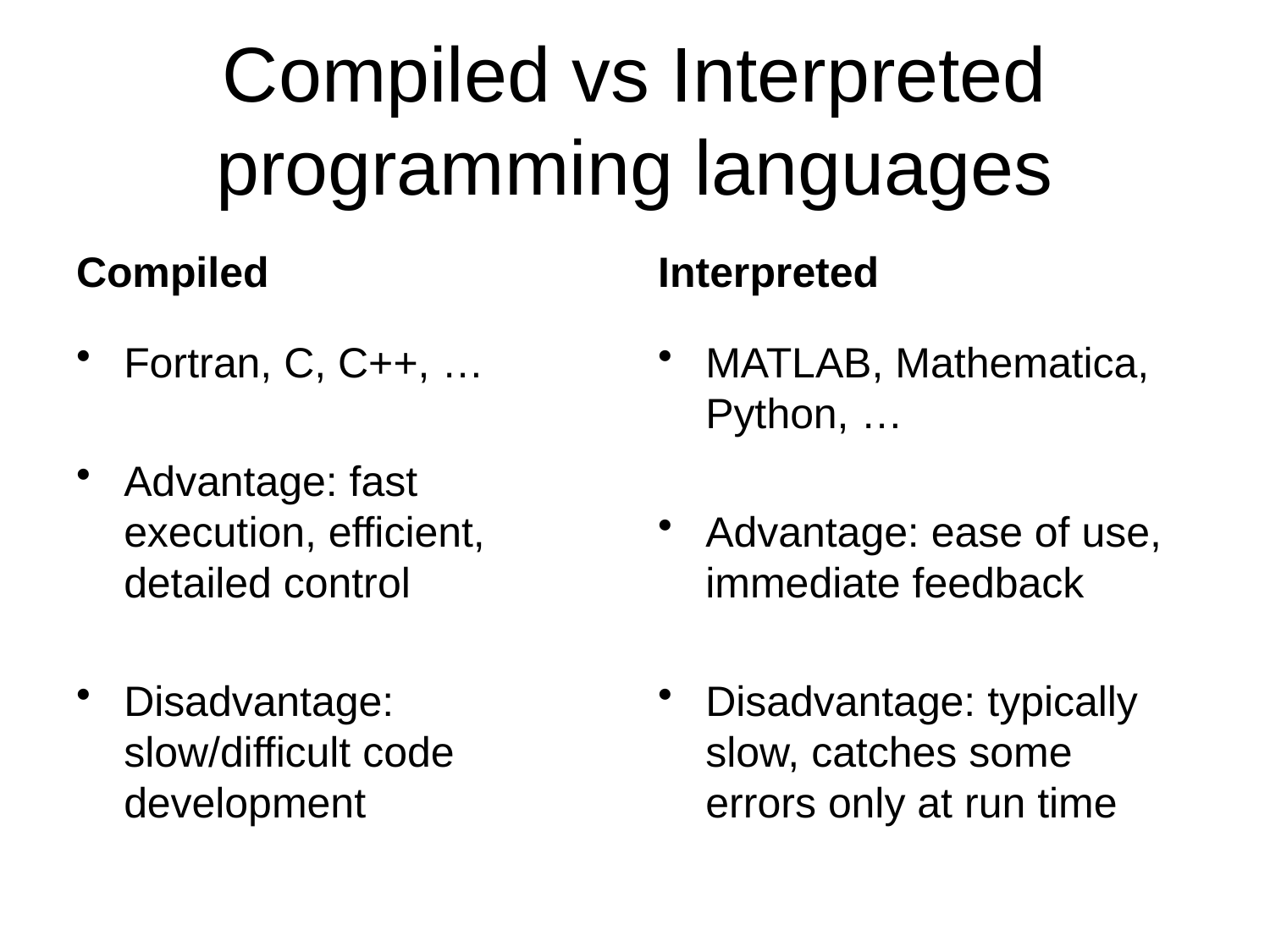

# Compiled vs Interpreted programming languages
Compiled
Interpreted
Fortran, C, C++, …

Advantage: fast execution, efficient, detailed control

Disadvantage: slow/difficult code development
MATLAB, Mathematica, Python, …

Advantage: ease of use, immediate feedback

Disadvantage: typically slow, catches some errors only at run time